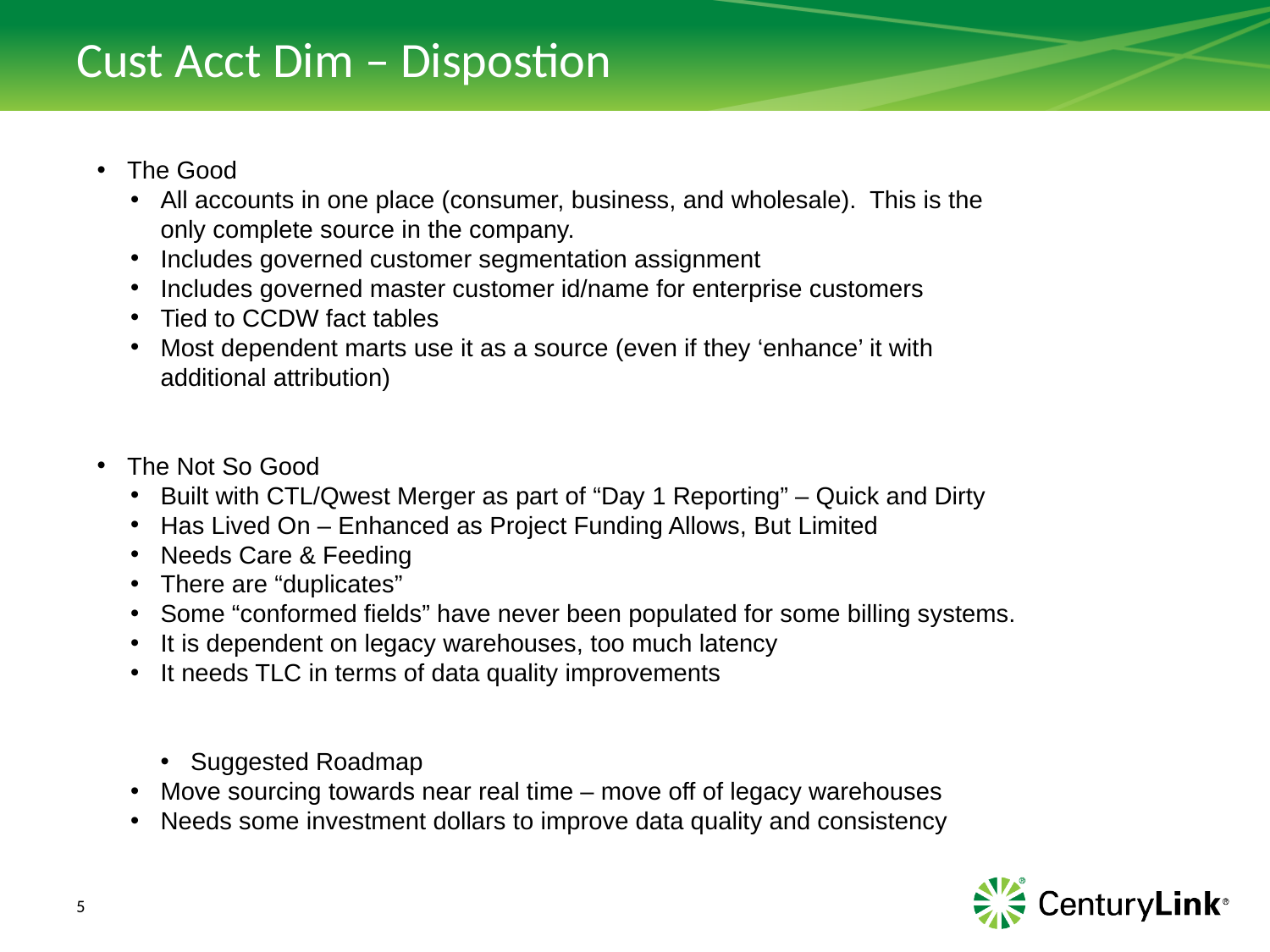

# Cust Acct Dim – Dispostion
The Good
All accounts in one place (consumer, business, and wholesale).  This is the only complete source in the company.
Includes governed customer segmentation assignment
Includes governed master customer id/name for enterprise customers
Tied to CCDW fact tables
Most dependent marts use it as a source (even if they ‘enhance’ it with additional attribution)

The Not So Good
Built with CTL/Qwest Merger as part of “Day 1 Reporting” – Quick and Dirty
Has Lived On – Enhanced as Project Funding Allows, But Limited
Needs Care & Feeding
There are “duplicates”
Some “conformed fields” have never been populated for some billing systems.
It is dependent on legacy warehouses, too much latency
It needs TLC in terms of data quality improvements

Suggested Roadmap
Move sourcing towards near real time – move off of legacy warehouses
Needs some investment dollars to improve data quality and consistency

5